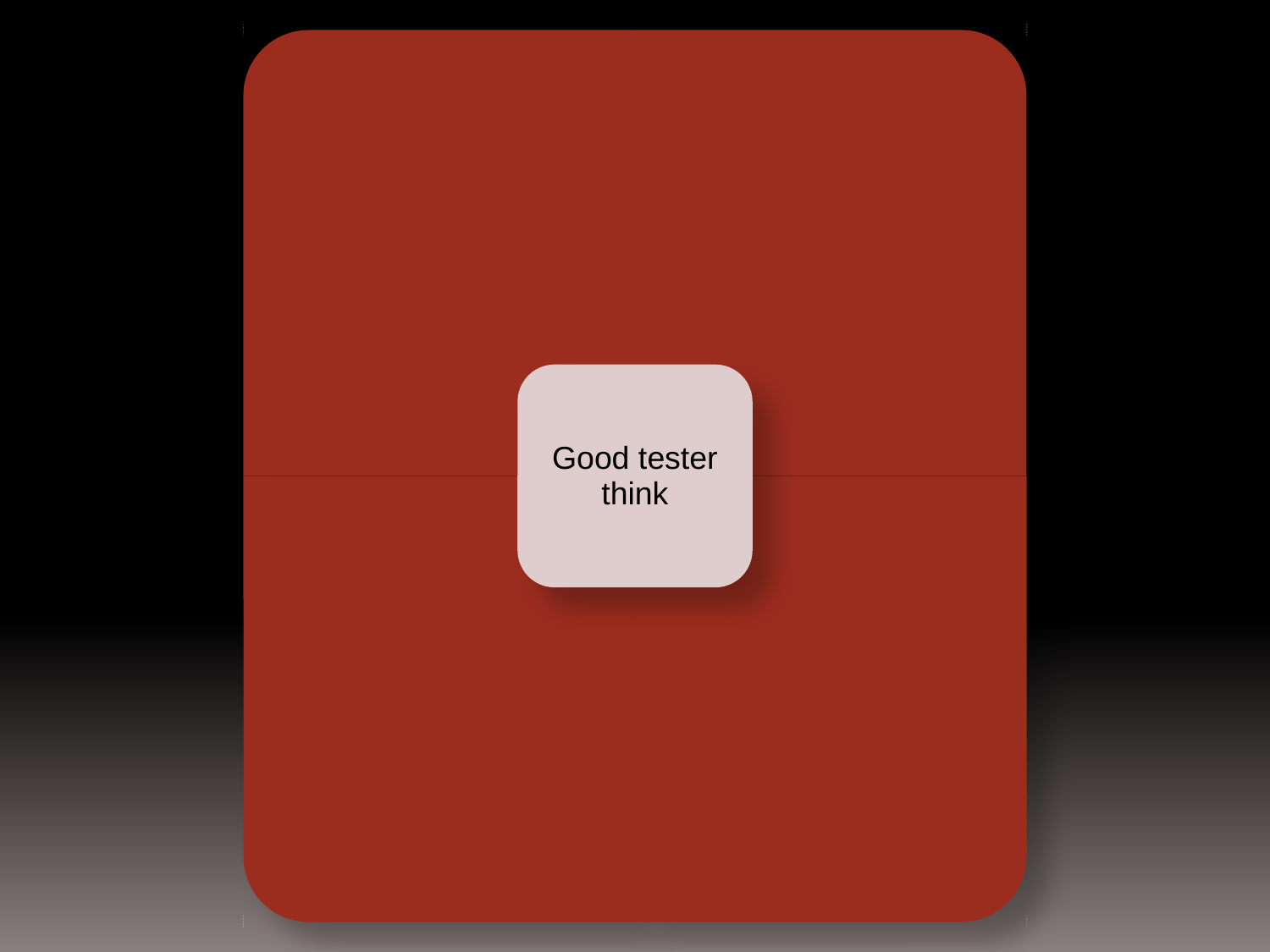

Good tester think
Technically
Creatively
Critically
Practically